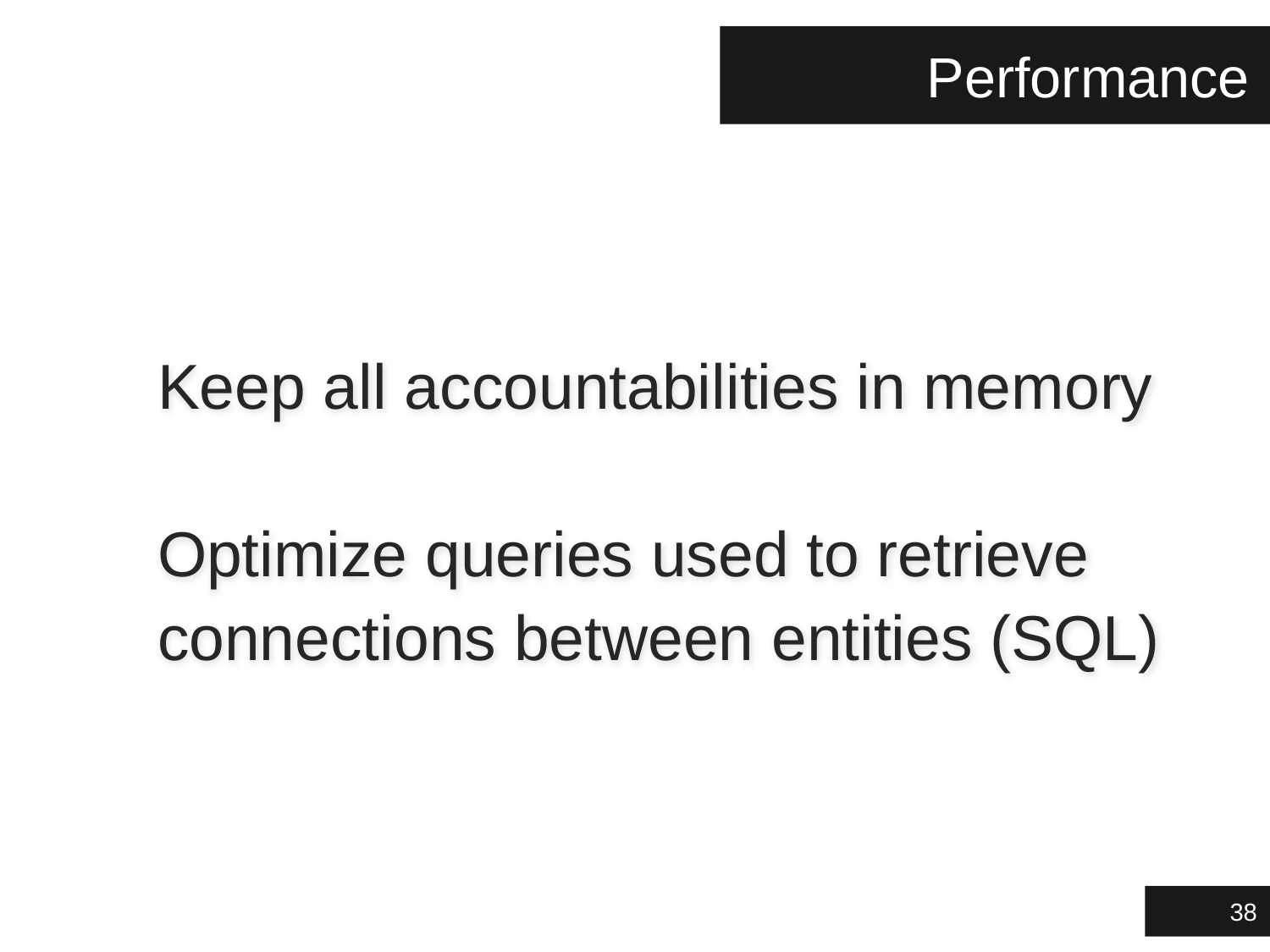

# Performance
Keep all accountabilities in memory

Optimize queries used to retrieve connections between entities (SQL)
38